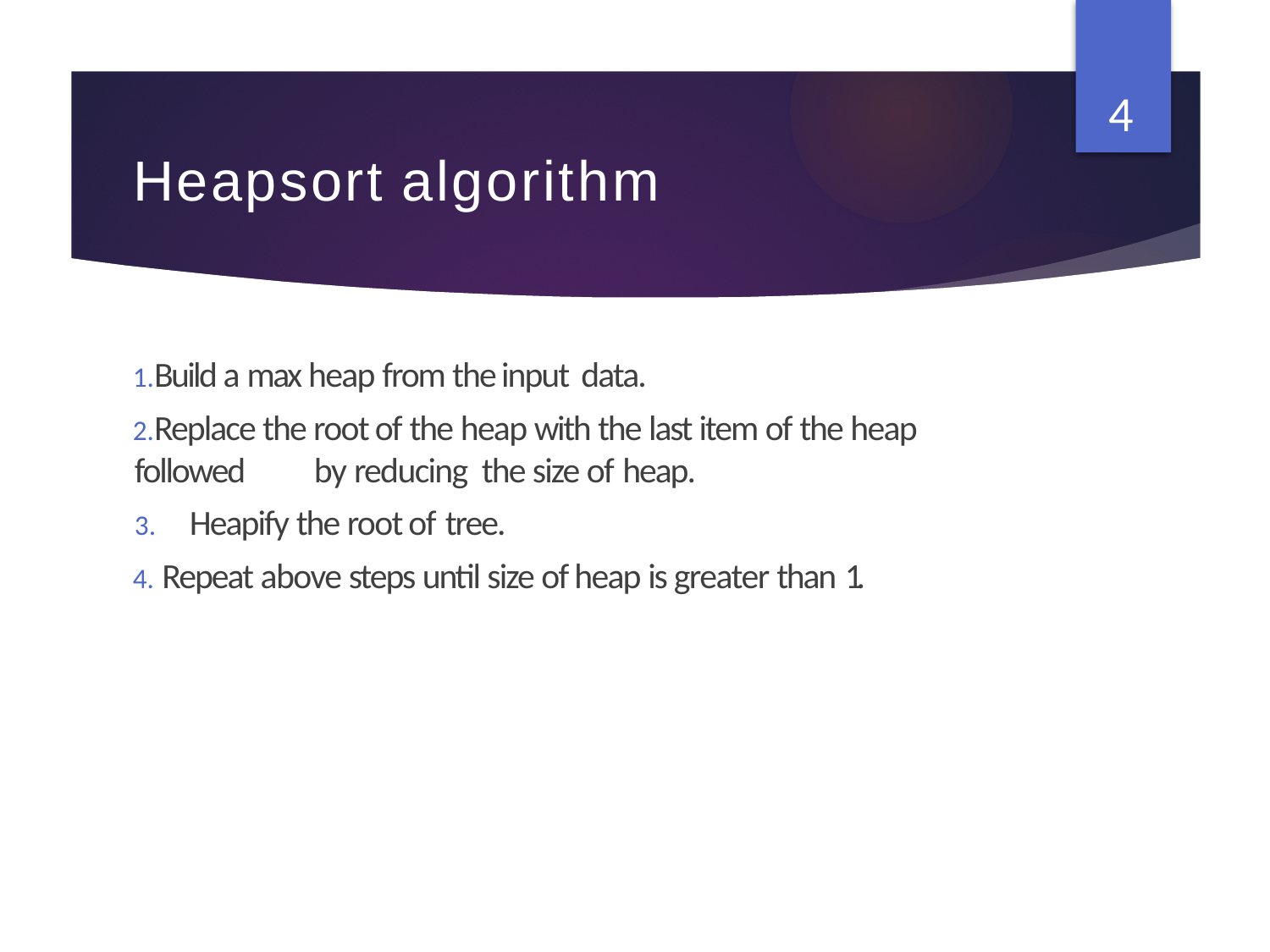

4
# Heapsort algorithm
Build a max heap from the input data.
Replace the root of the heap with the last item of the heap followed           by reducing  the size of heap.
    Heapify the root of tree.
 Repeat above steps until size of heap is greater than 1.